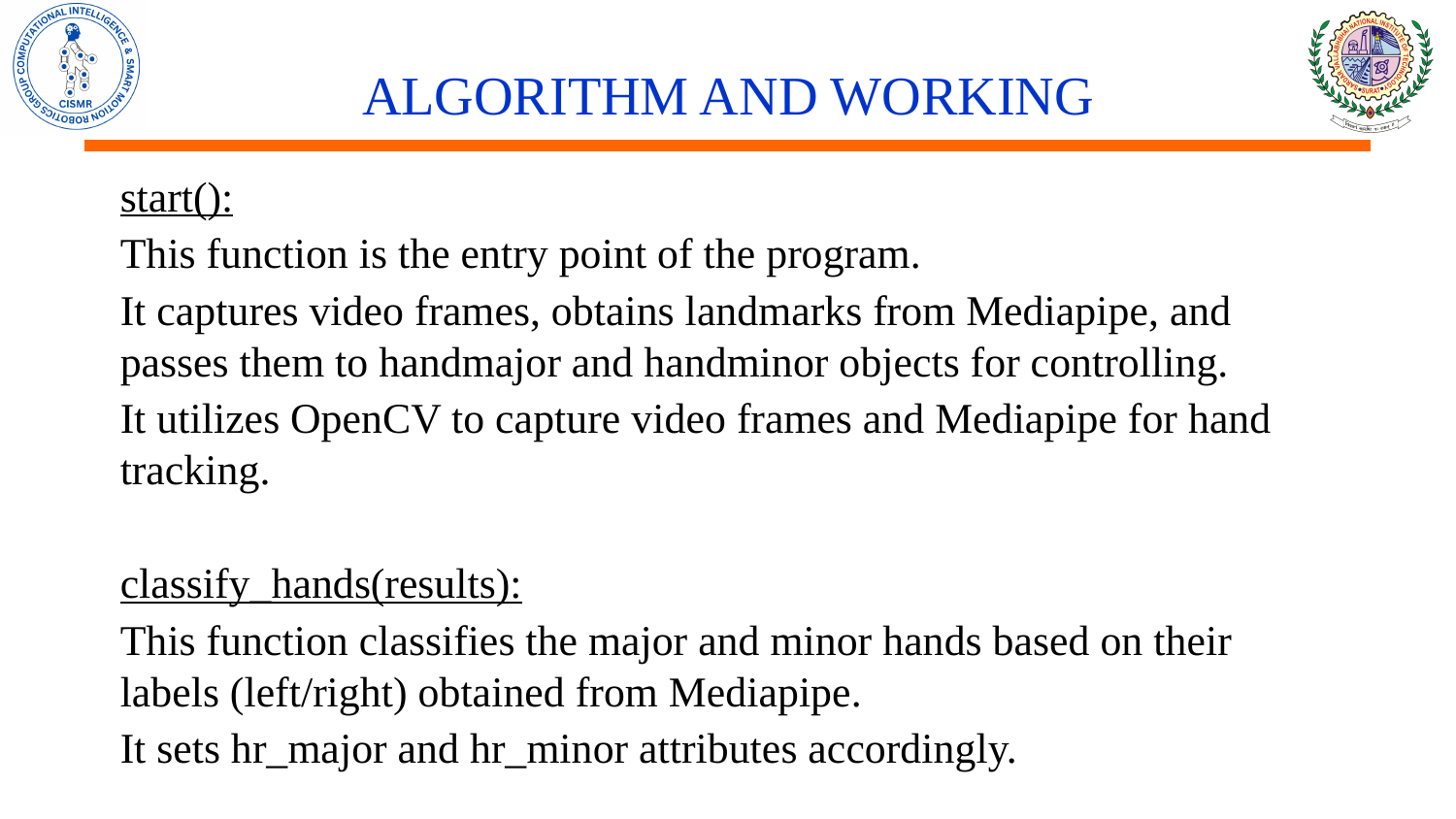

# ALGORITHM AND WORKING
start():
This function is the entry point of the program.
It captures video frames, obtains landmarks from Mediapipe, and passes them to handmajor and handminor objects for controlling.
It utilizes OpenCV to capture video frames and Mediapipe for hand tracking.

classify_hands(results):
This function classifies the major and minor hands based on their labels (left/right) obtained from Mediapipe.
It sets hr_major and hr_minor attributes accordingly.